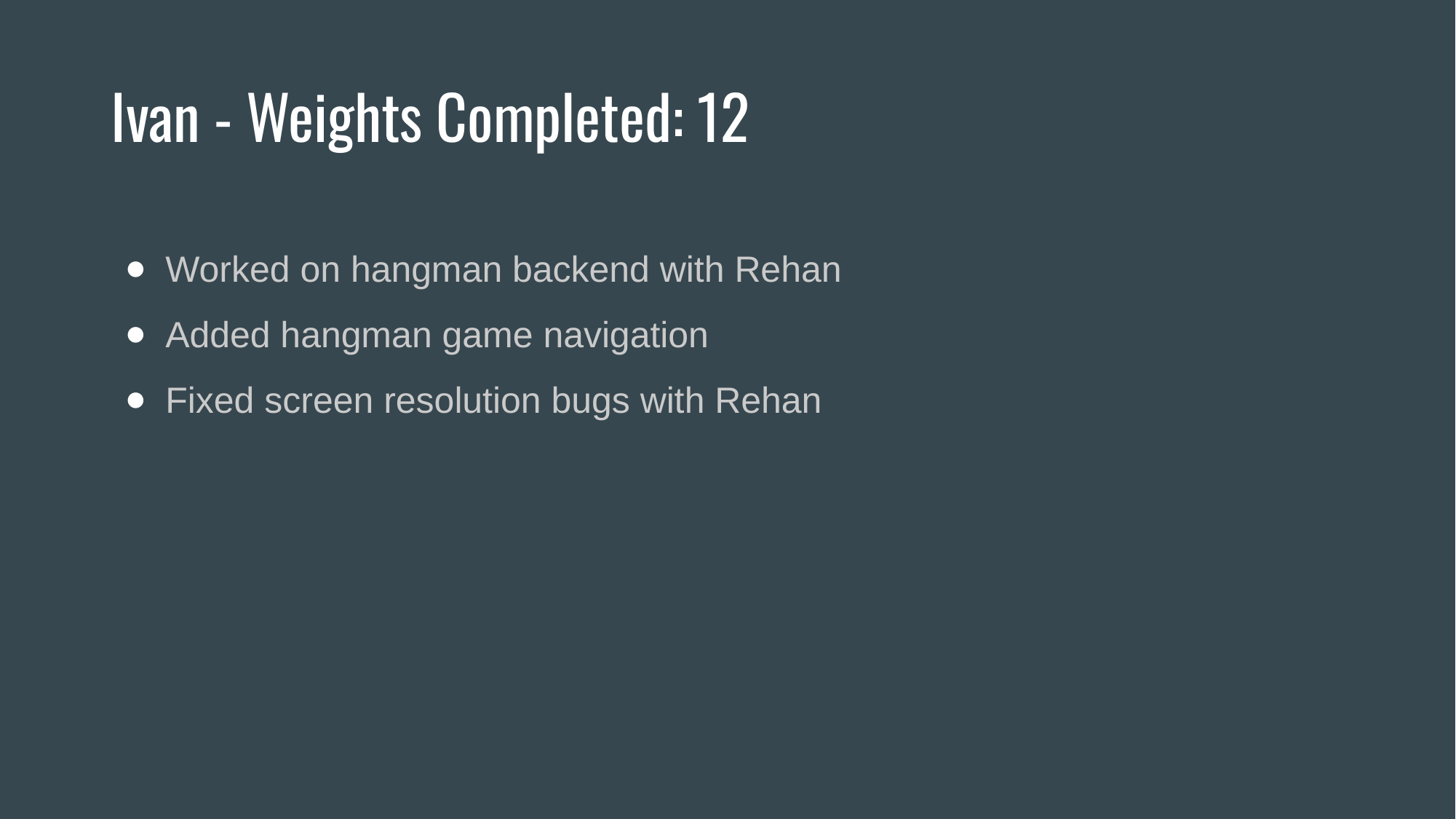

# Ivan - Weights Completed: 12
Worked on hangman backend with Rehan
Added hangman game navigation
Fixed screen resolution bugs with Rehan